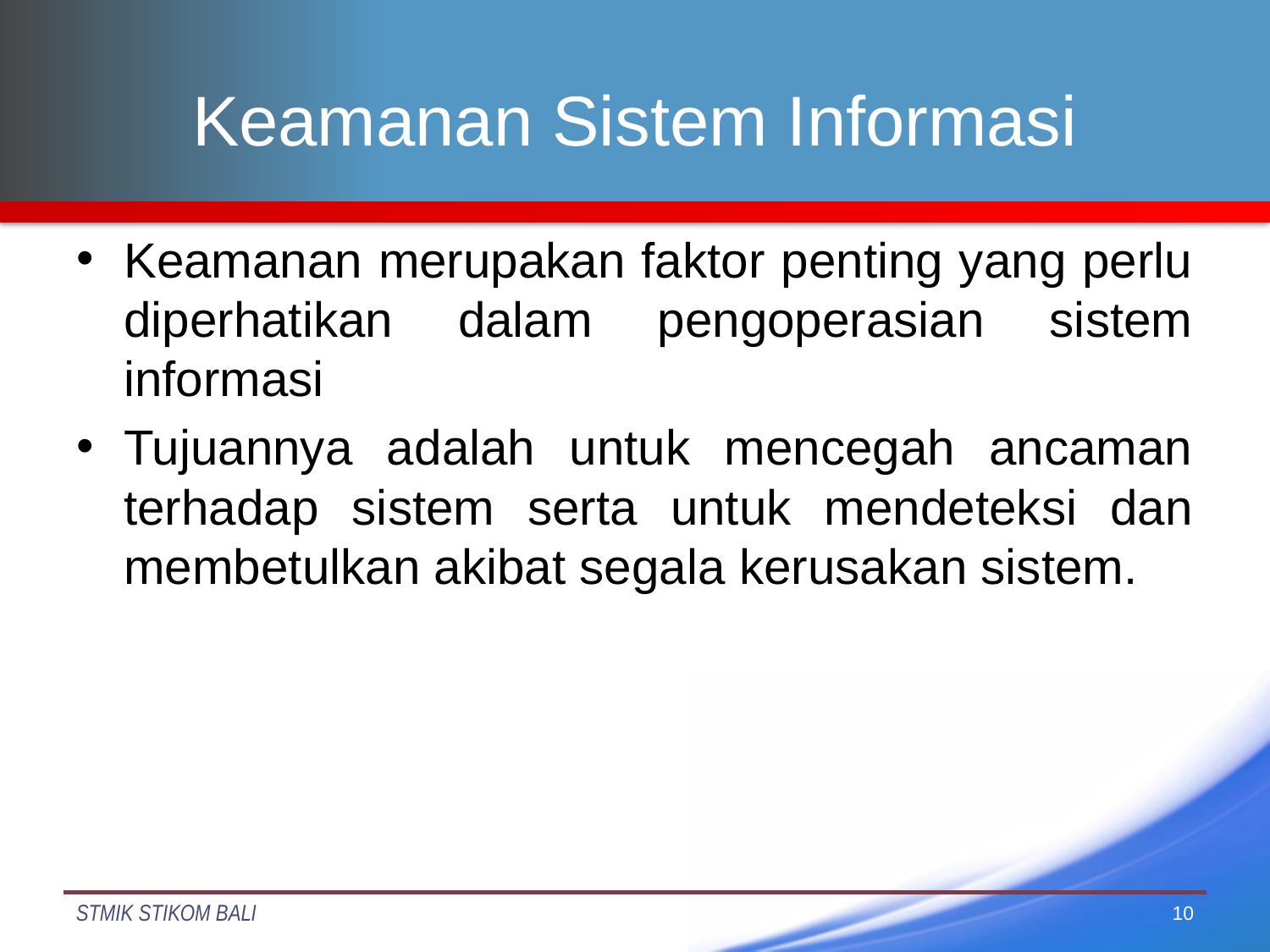

# Keamanan Sistem Informasi
Keamanan merupakan faktor penting yang perlu diperhatikan dalam pengoperasian sistem informasi
Tujuannya adalah untuk mencegah ancaman terhadap sistem serta untuk mendeteksi dan membetulkan akibat segala kerusakan sistem.

10